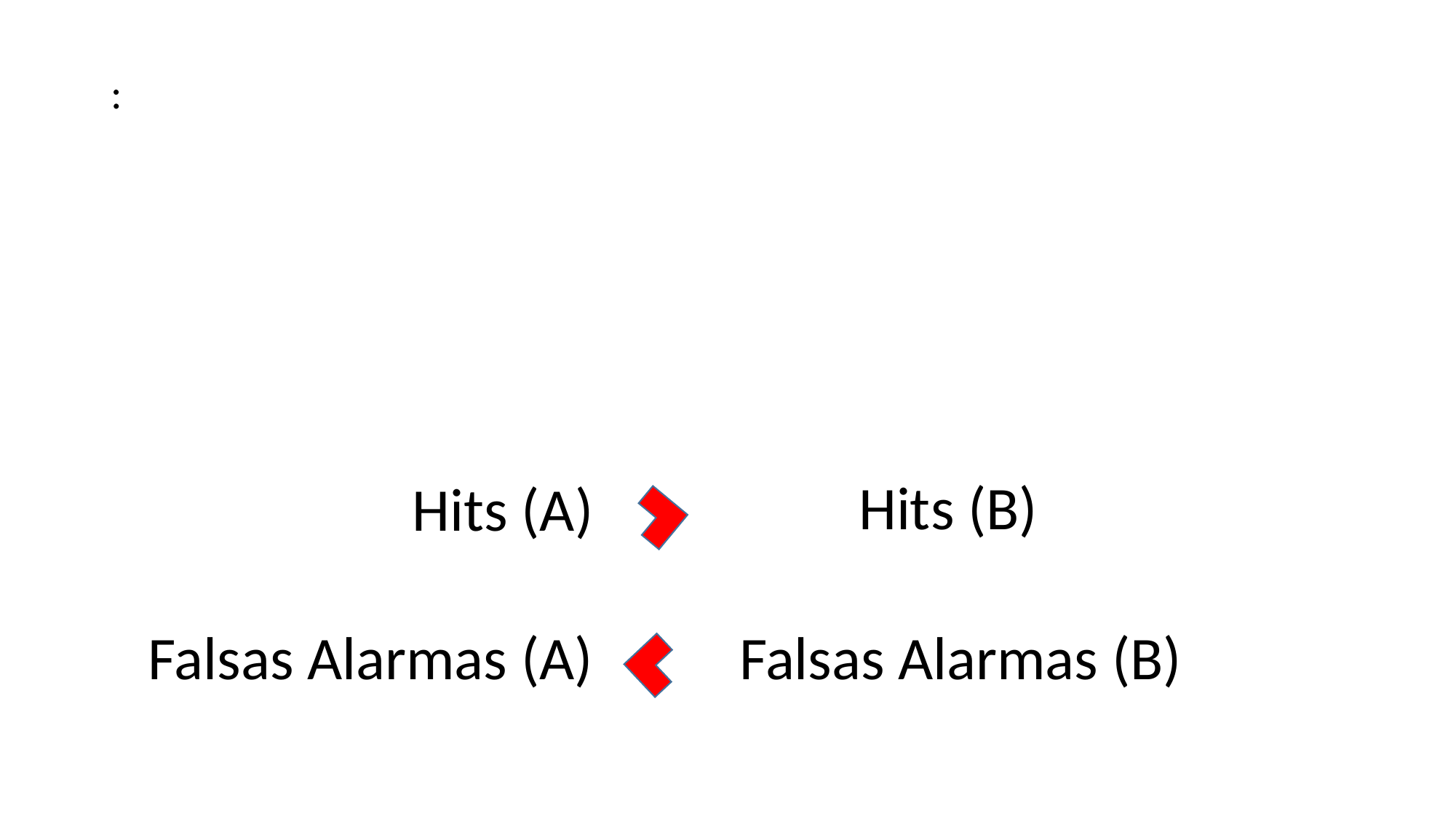

#
:
Hits (B)
Hits (A)

Falsas Alarmas (A)
Falsas Alarmas (B)